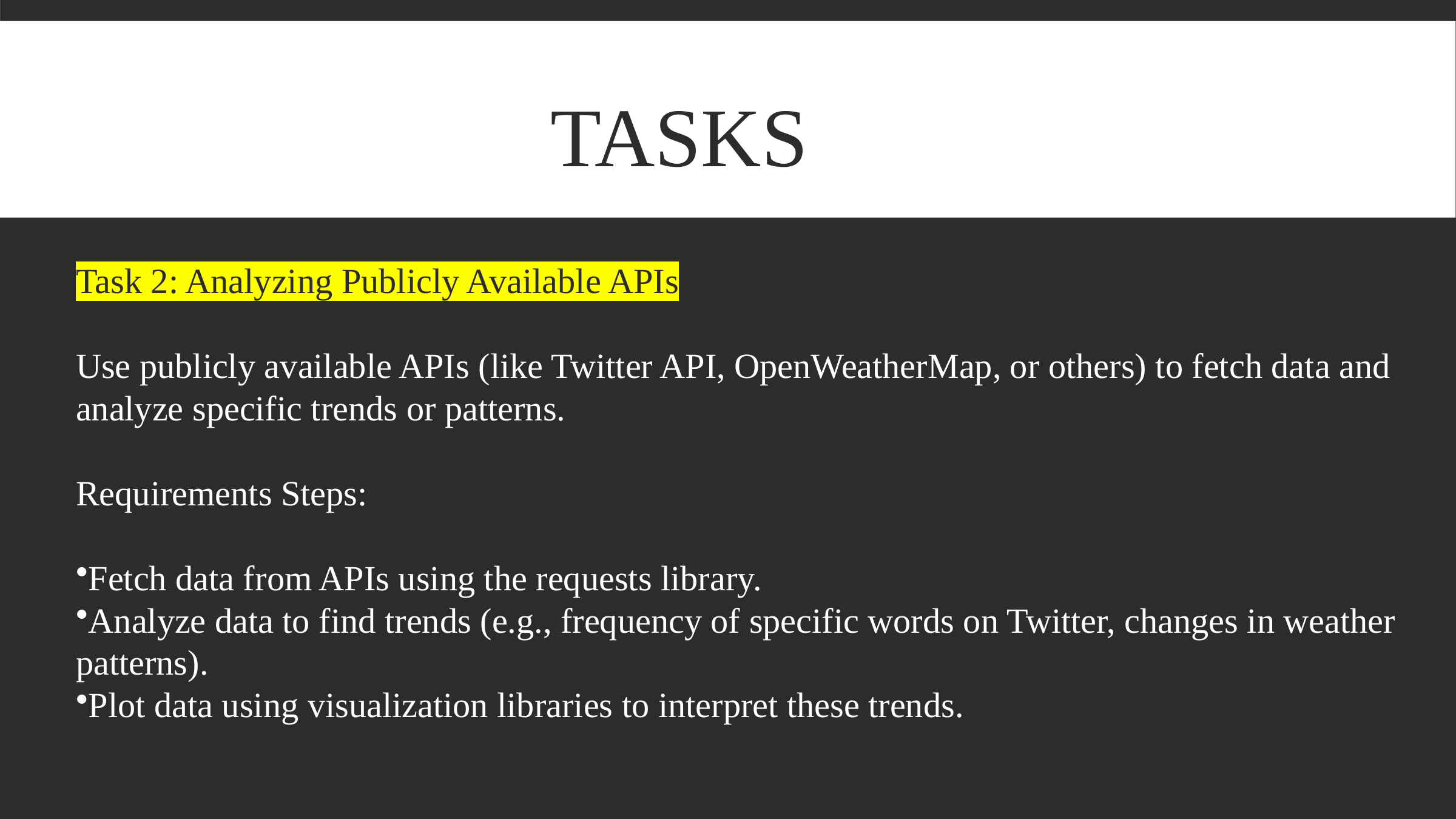

TASKS
Task 2: Analyzing Publicly Available APIs

Use publicly available APIs (like Twitter API, OpenWeatherMap, or others) to fetch data and analyze specific trends or patterns.

Requirements Steps:

Fetch data from APIs using the requests library.
Analyze data to find trends (e.g., frequency of specific words on Twitter, changes in weather patterns).
Plot data using visualization libraries to interpret these trends.